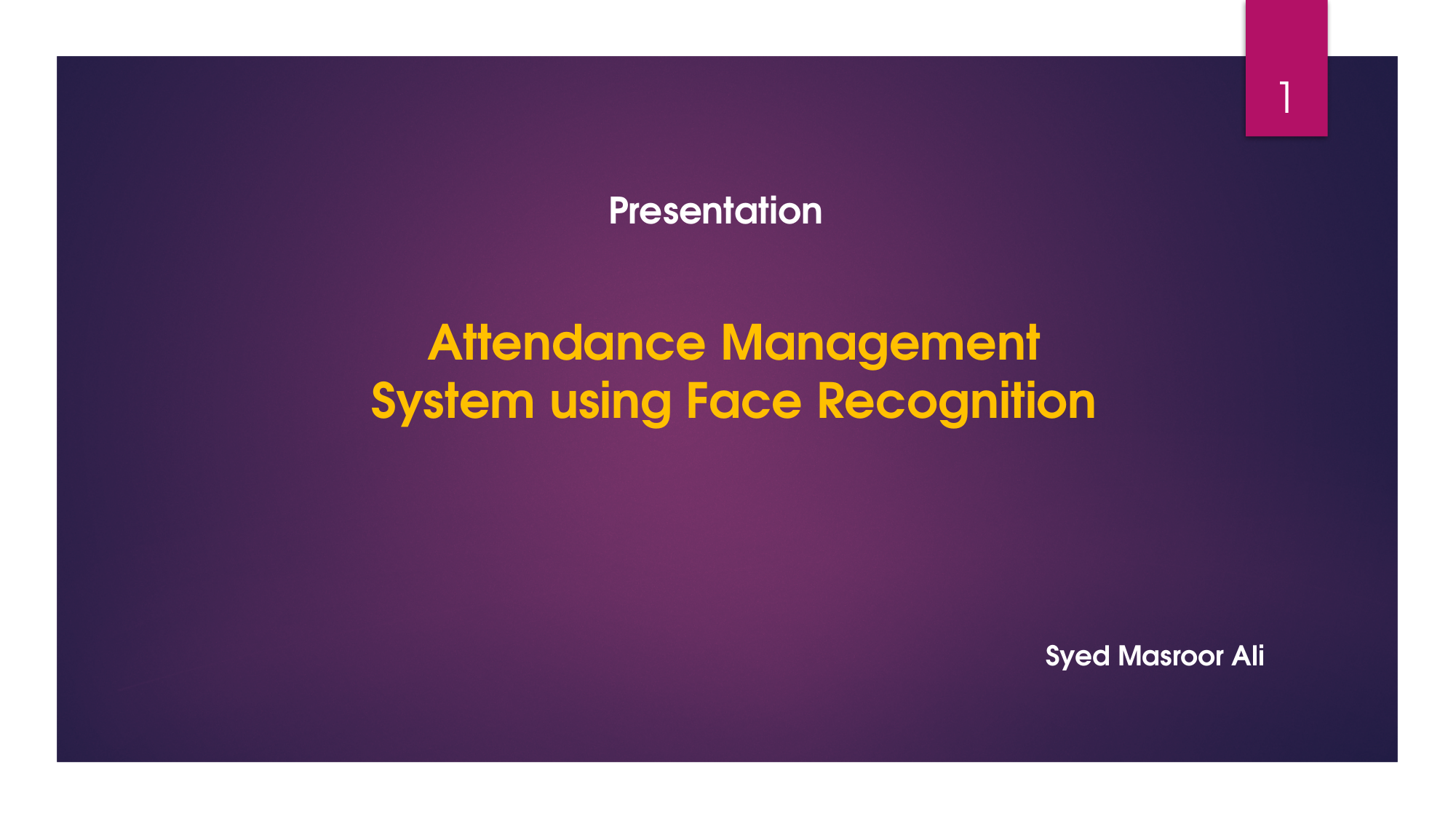

1
Presentation
Attendance Management System using Face Recognition
Syed Masroor Ali